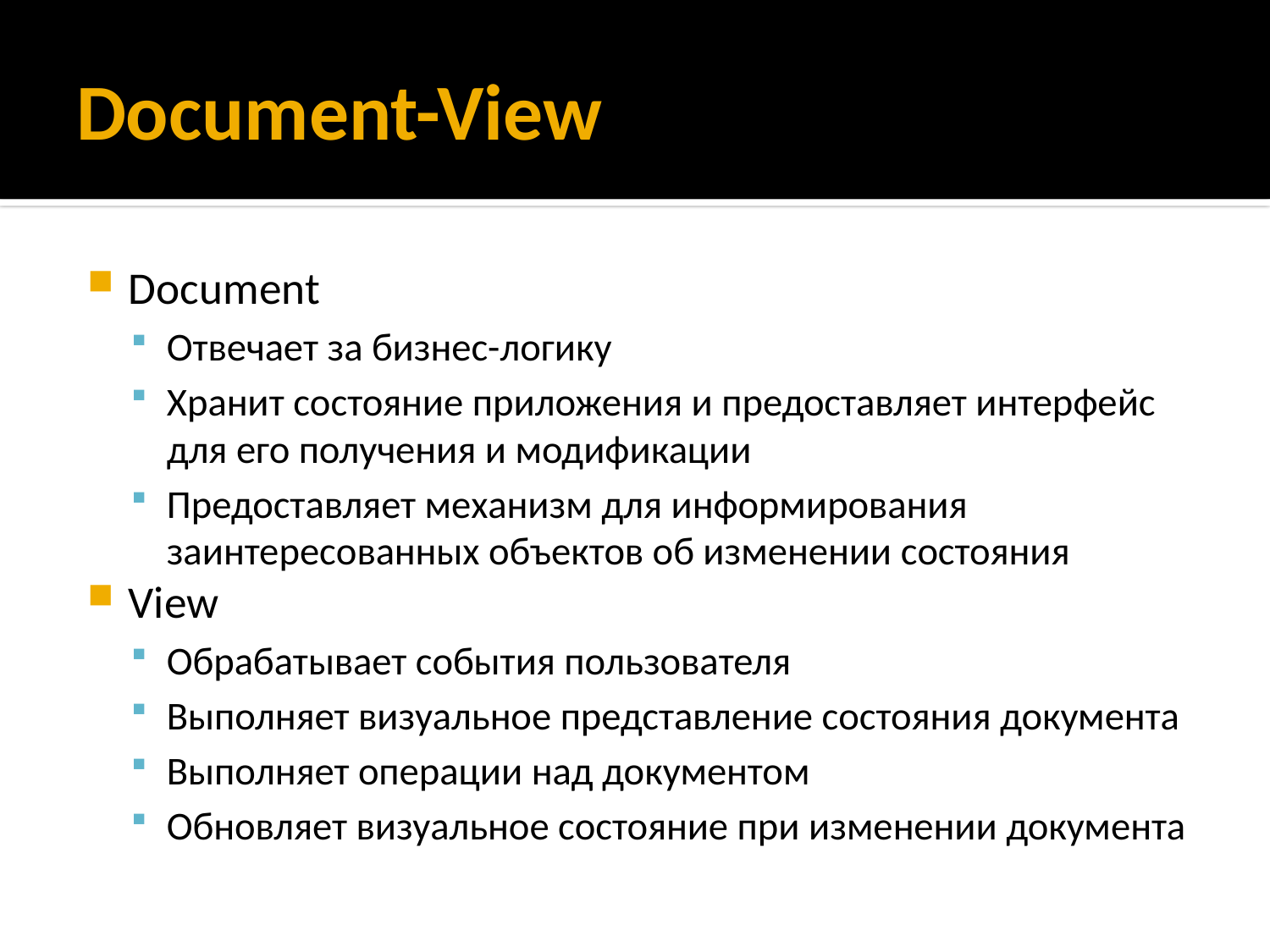

# Document-View
Document
Отвечает за бизнес-логику
Хранит состояние приложения и предоставляет интерфейс для его получения и модификации
Предоставляет механизм для информирования заинтересованных объектов об изменении состояния
View
Обрабатывает события пользователя
Выполняет визуальное представление состояния документа
Выполняет операции над документом
Обновляет визуальное состояние при изменении документа